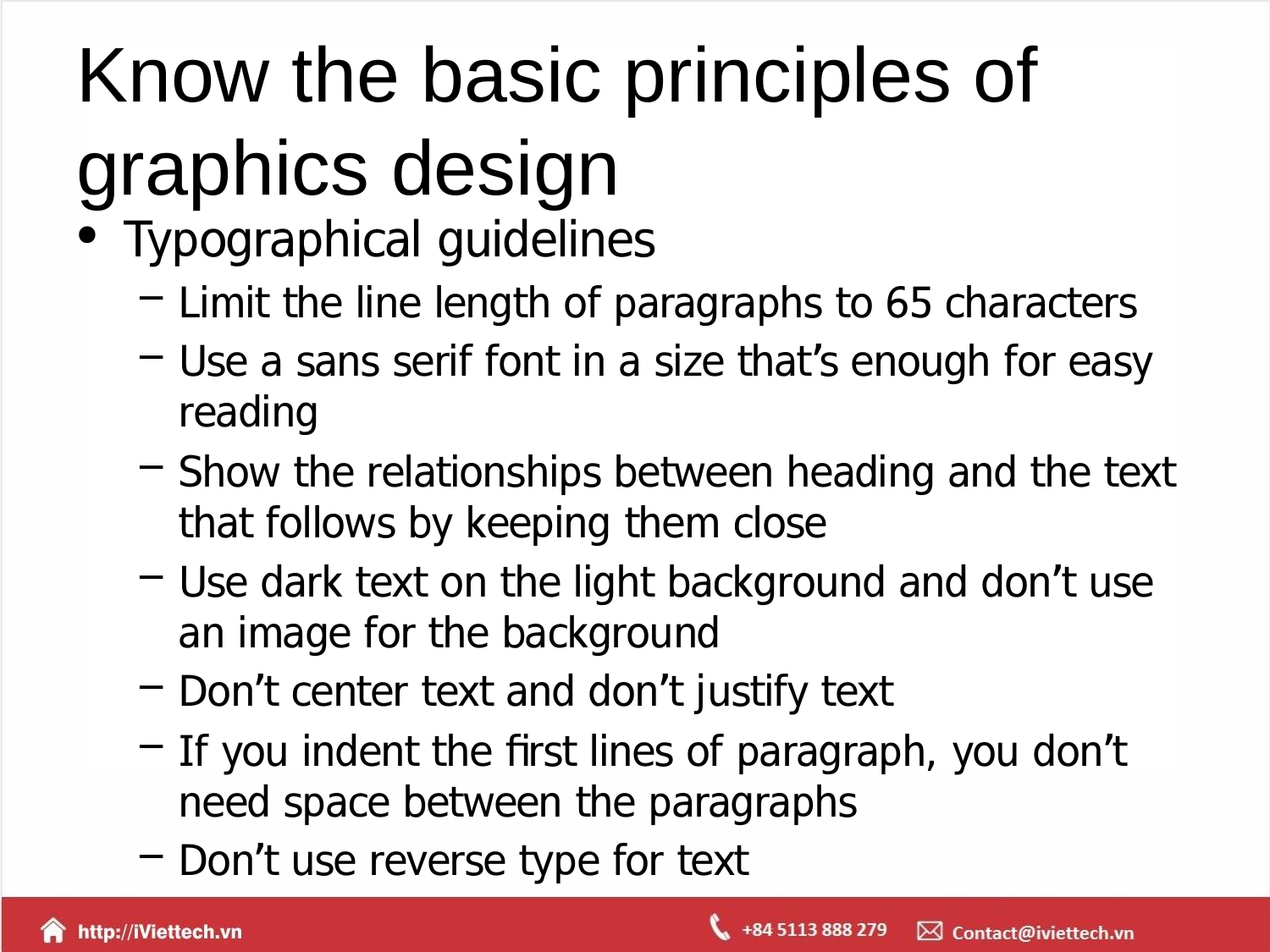

# Know the basic principles of graphics design
Typographical guidelines
Limit the line length of paragraphs to 65 characters
Use a sans serif font in a size that’s enough for easy reading
Show the relationships between heading and the text that follows by keeping them close
Use dark text on the light background and don’t use an image for the background
Don’t center text and don’t justify text
If you indent the first lines of paragraph, you don’t need space between the paragraphs
Don’t use reverse type for text